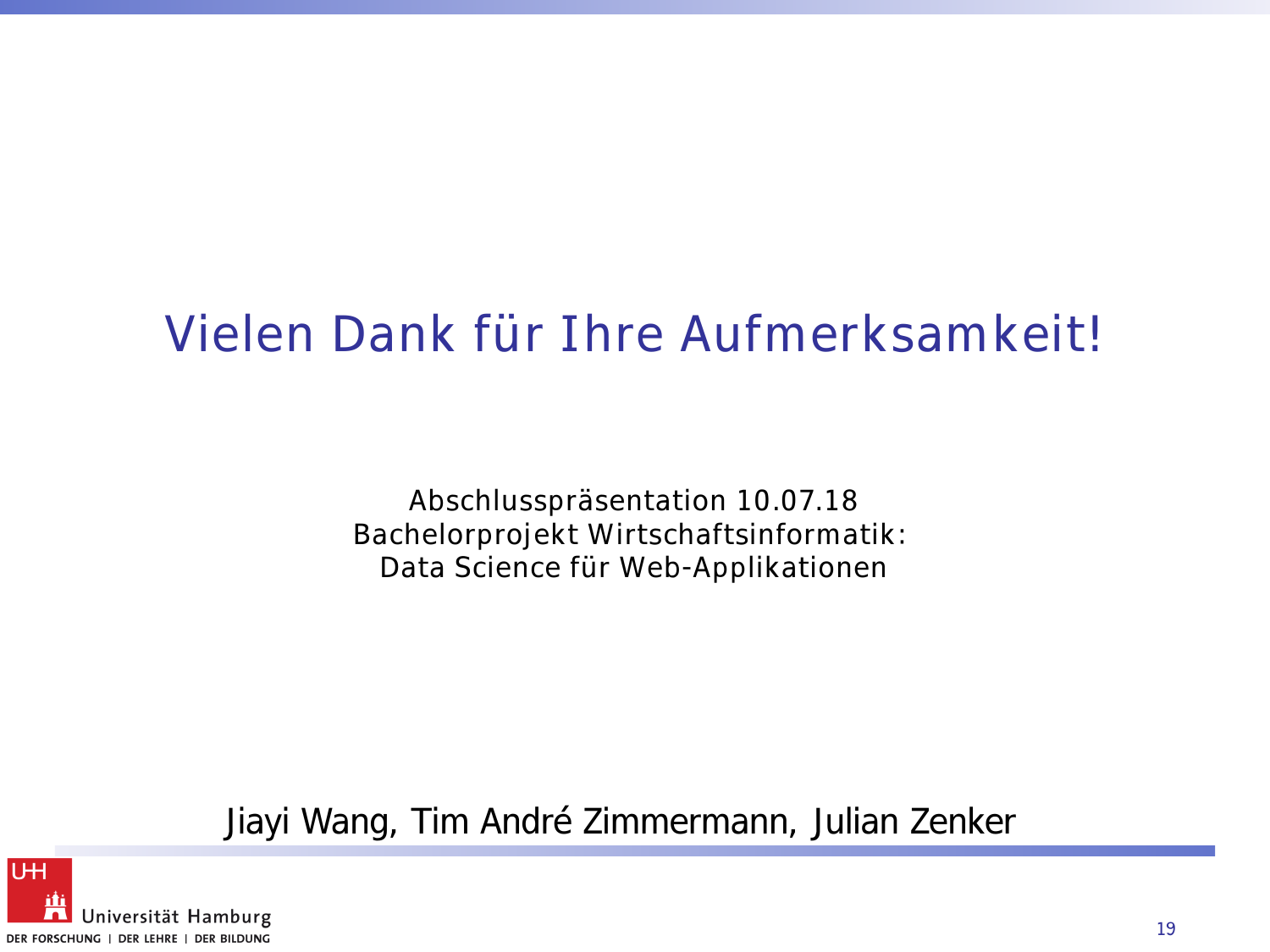

Vielen Dank für Ihre Aufmerksamkeit!
Abschlusspräsentation 10.07.18
Bachelorprojekt Wirtschaftsinformatik:
Data Science für Web-Applikationen
Jiayi Wang, Tim André Zimmermann, Julian Zenker